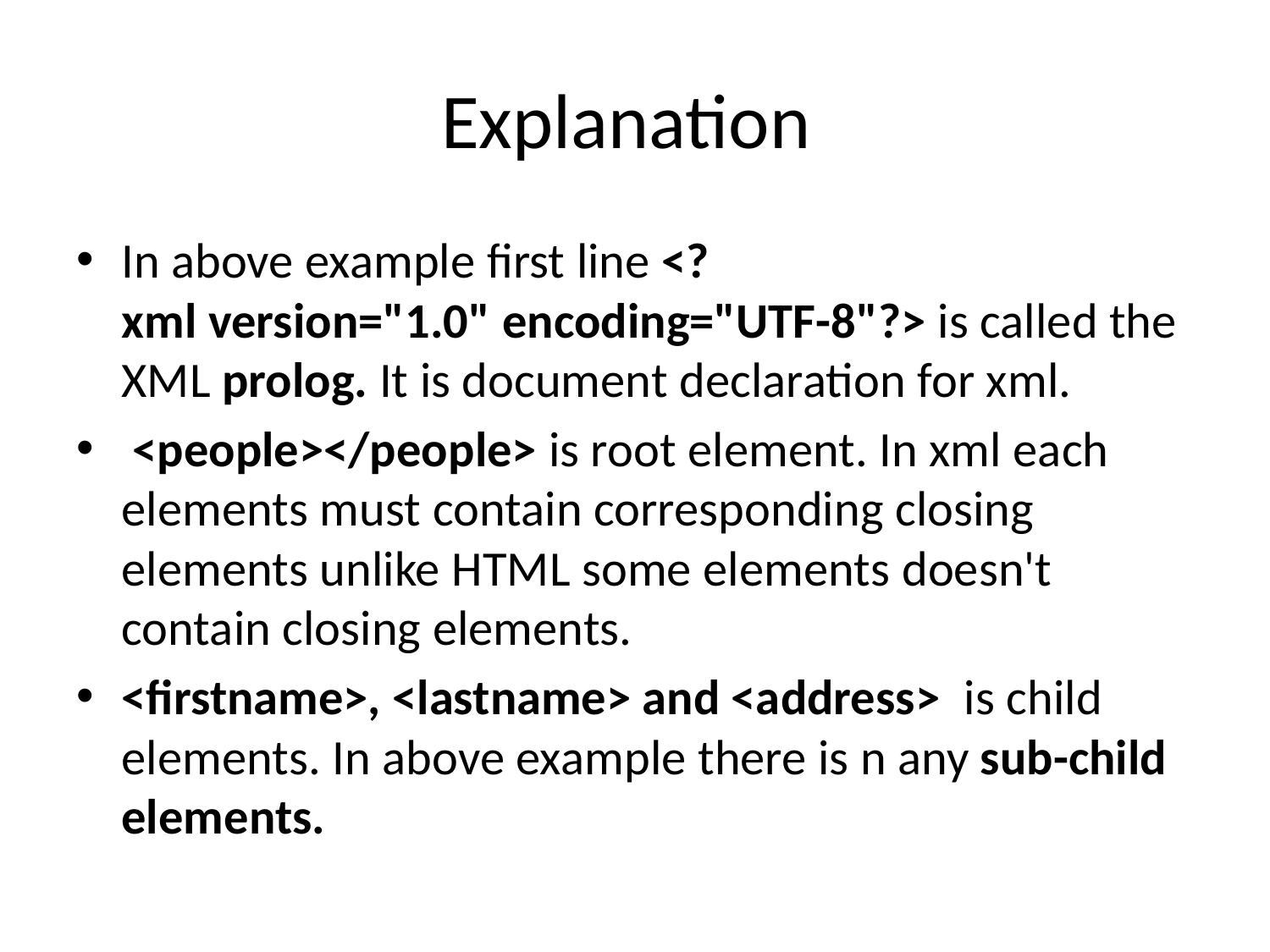

# Explanation
In above example first line <?xml version="1.0" encoding="UTF-8"?> is called the XML prolog. It is document declaration for xml.
 <people></people> is root element. In xml each elements must contain corresponding closing elements unlike HTML some elements doesn't contain closing elements.
<firstname>, <lastname> and <address>  is child elements. In above example there is n any sub-child elements.